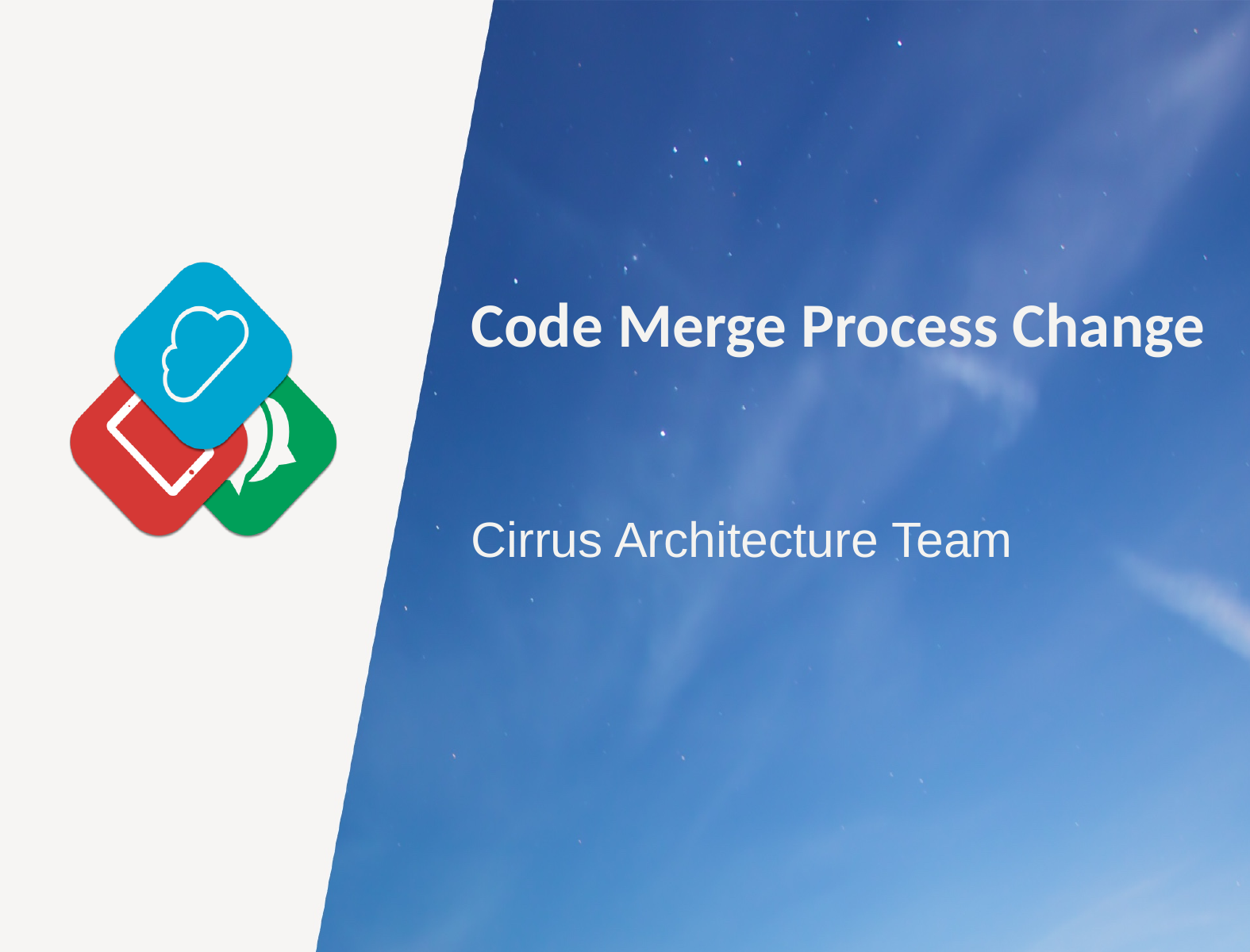

# Code Merge Process Change
Cirrus Architecture Team